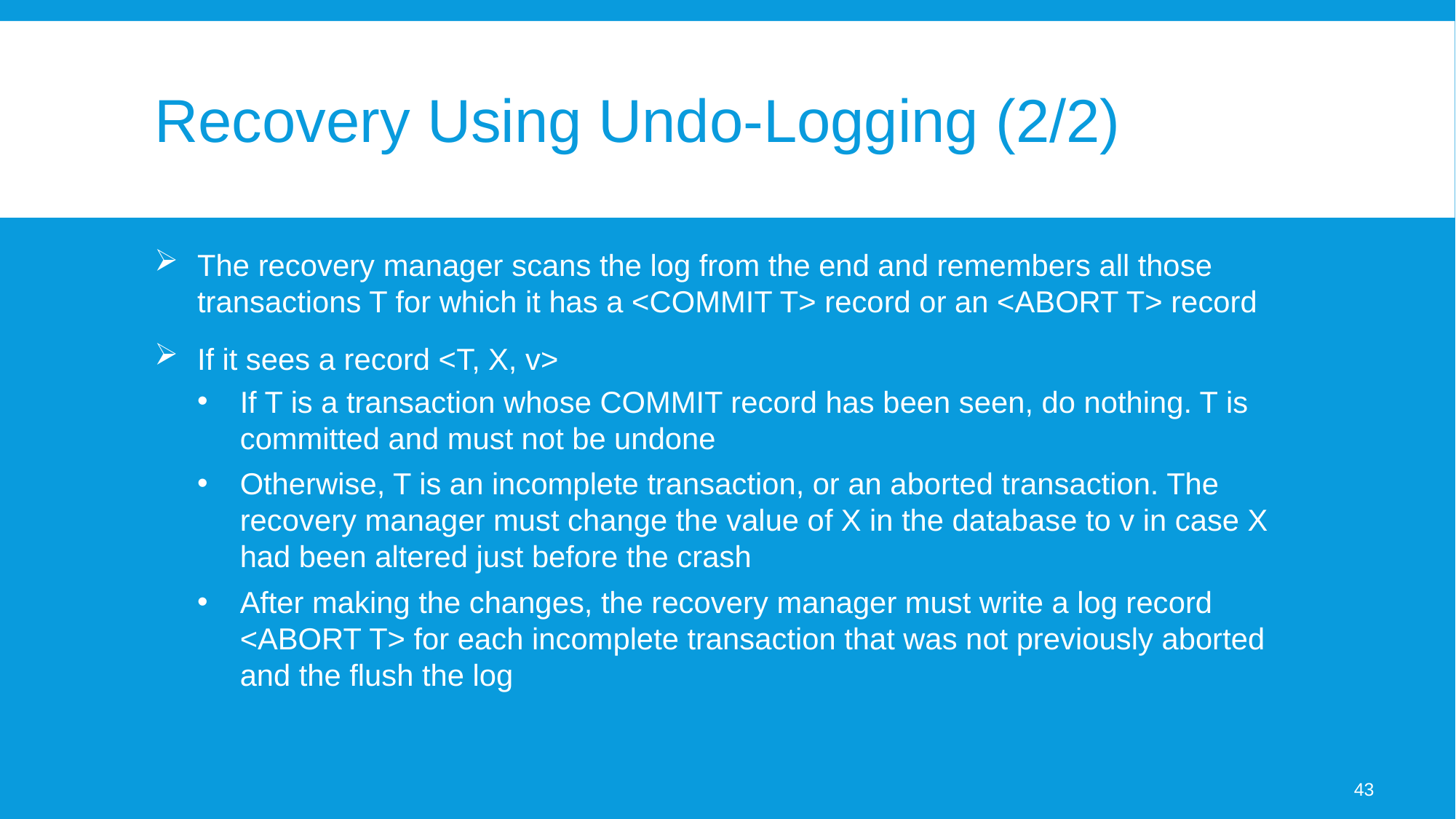

# Recovery Using Undo-Logging (2/2)
The recovery manager scans the log from the end and remembers all those transactions T for which it has a <COMMIT T> record or an <ABORT T> record
If it sees a record <T, X, v>
If T is a transaction whose COMMIT record has been seen, do nothing. T is committed and must not be undone
Otherwise, T is an incomplete transaction, or an aborted transaction. The recovery manager must change the value of X in the database to v in case X had been altered just before the crash
After making the changes, the recovery manager must write a log record <ABORT T> for each incomplete transaction that was not previously aborted and the flush the log

43